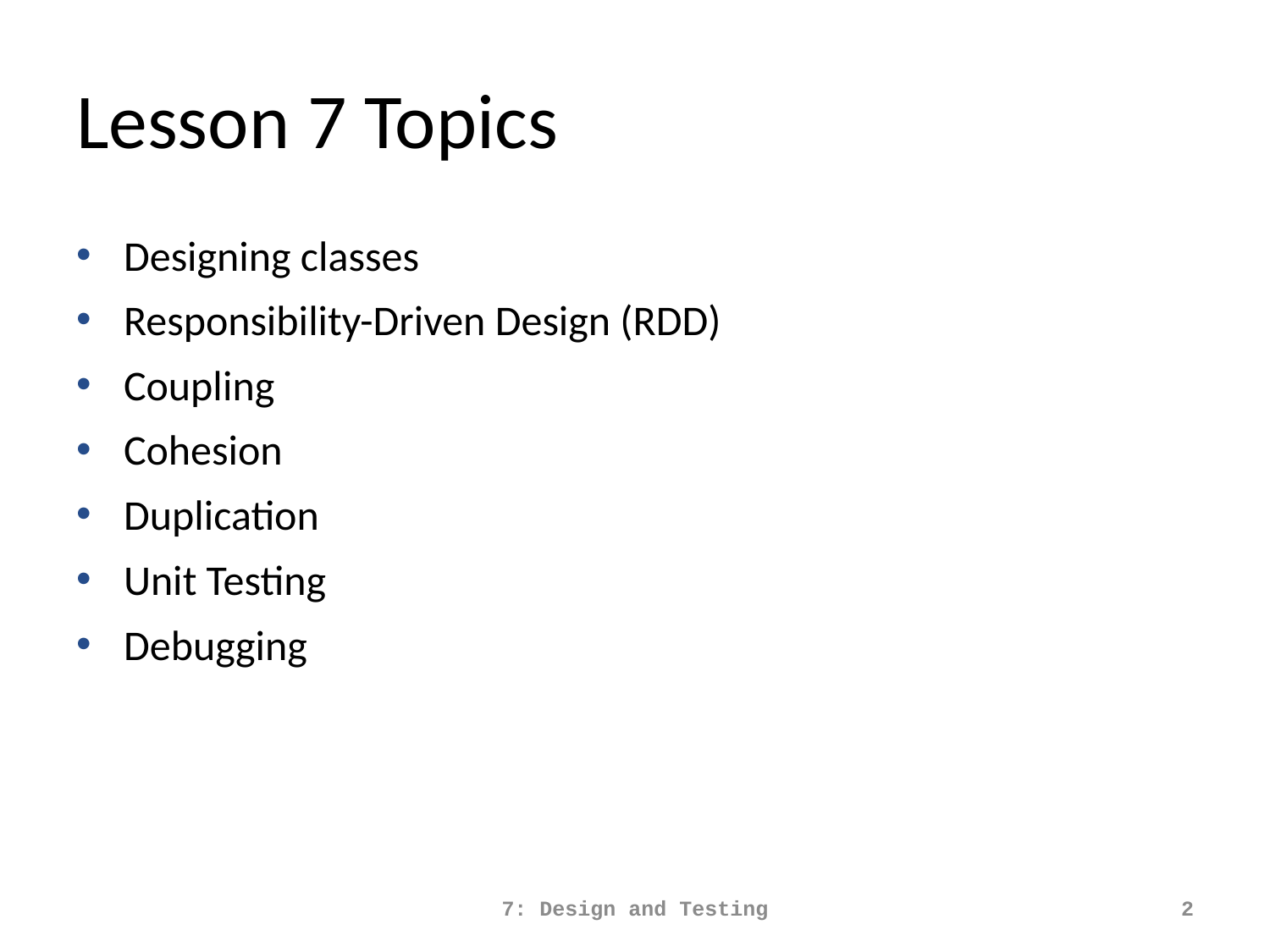

# Lesson 7 Topics
Designing classes
Responsibility-Driven Design (RDD)
Coupling
Cohesion
Duplication
Unit Testing
Debugging

7: Design and Testing
2